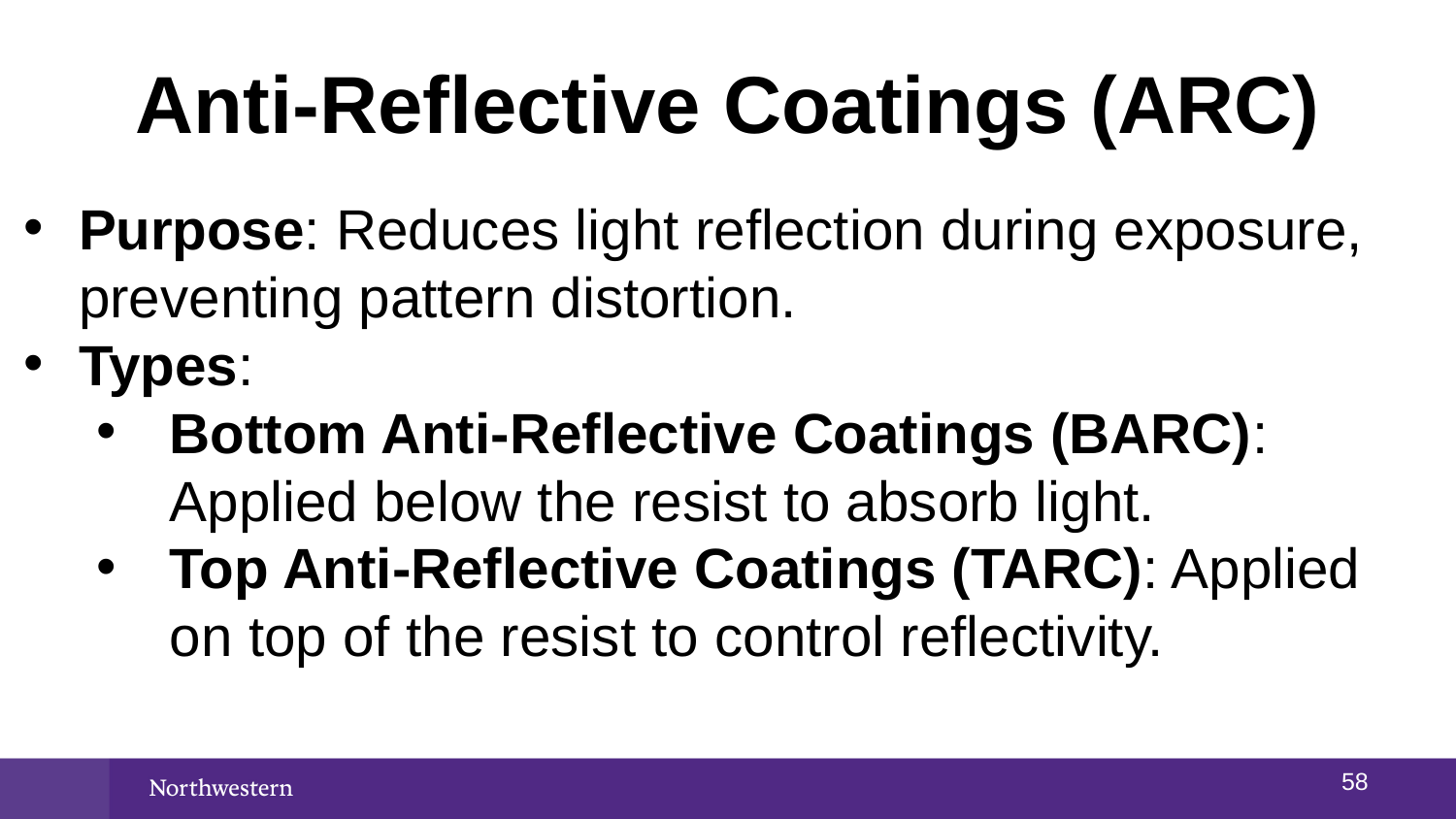

# Anti-Reflective Coatings (ARC)
Purpose: Reduces light reflection during exposure, preventing pattern distortion.
Types:
Bottom Anti-Reflective Coatings (BARC): Applied below the resist to absorb light.
Top Anti-Reflective Coatings (TARC): Applied on top of the resist to control reflectivity.

58